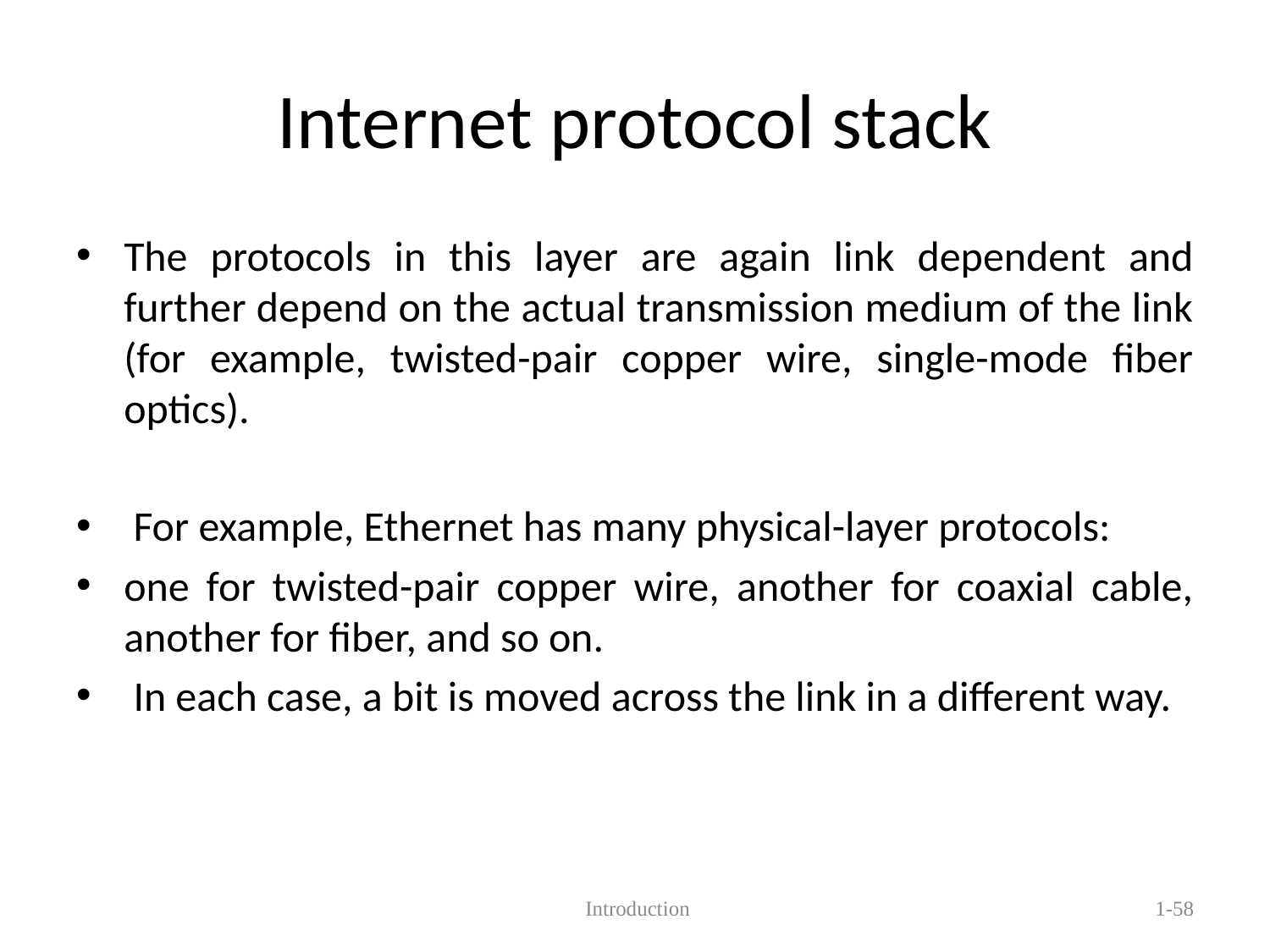

# Internet protocol stack
The protocols in this layer are again link dependent and further depend on the actual transmission medium of the link (for example, twisted-pair copper wire, single-mode fiber optics).

 For example, Ethernet has many physical-layer protocols:
one for twisted-pair copper wire, another for coaxial cable, another for fiber, and so on.
 In each case, a bit is moved across the link in a different way.

 Introduction
1-58